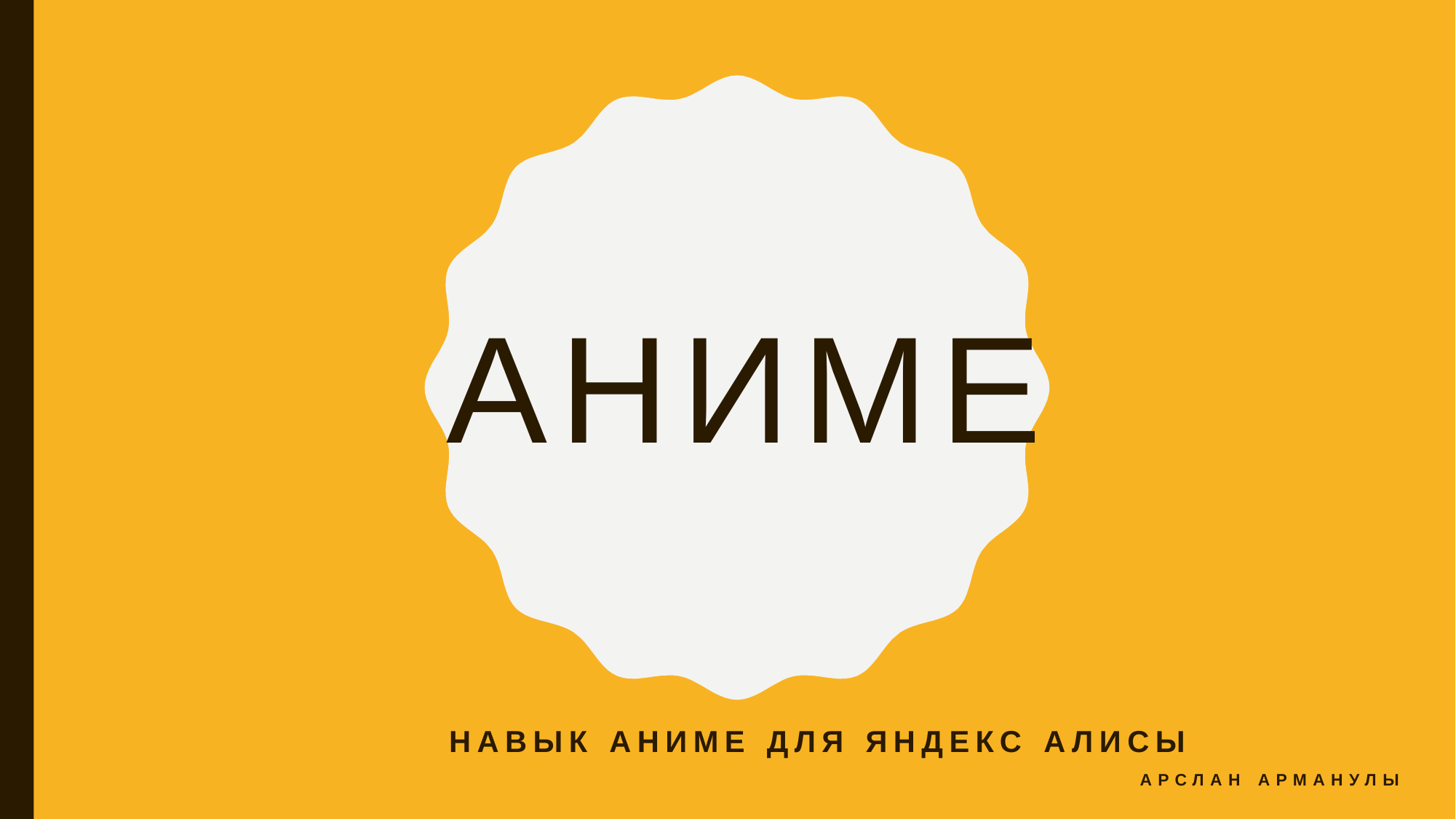

# Аниме
Навык аниме для яндекс алисы
								Арслан Арманулы